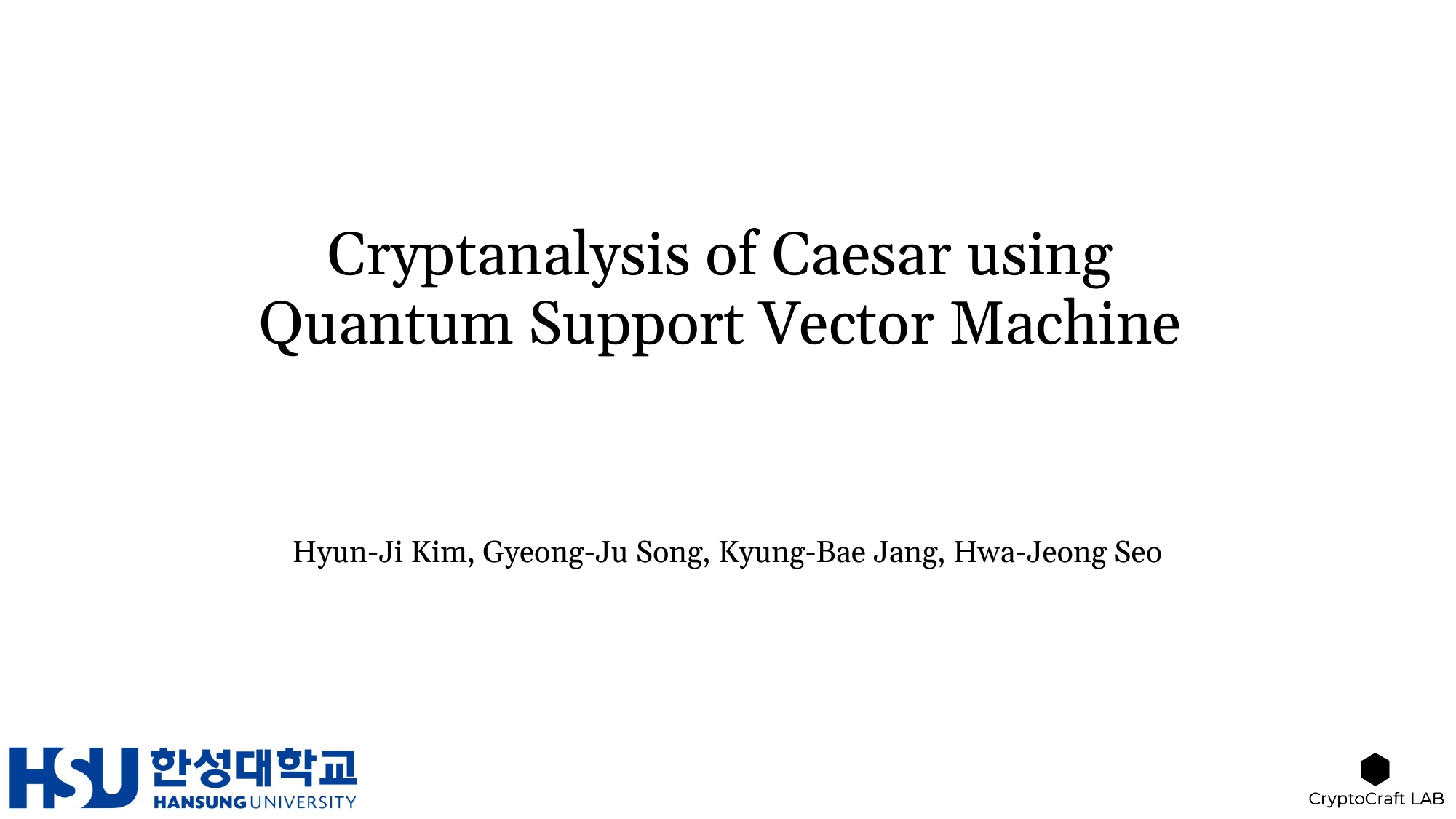

# Cryptanalysis of Caesar using Quantum Support Vector Machine
Hyun-Ji Kim, Gyeong-Ju Song, Kyung-Bae Jang, Hwa-Jeong Seo